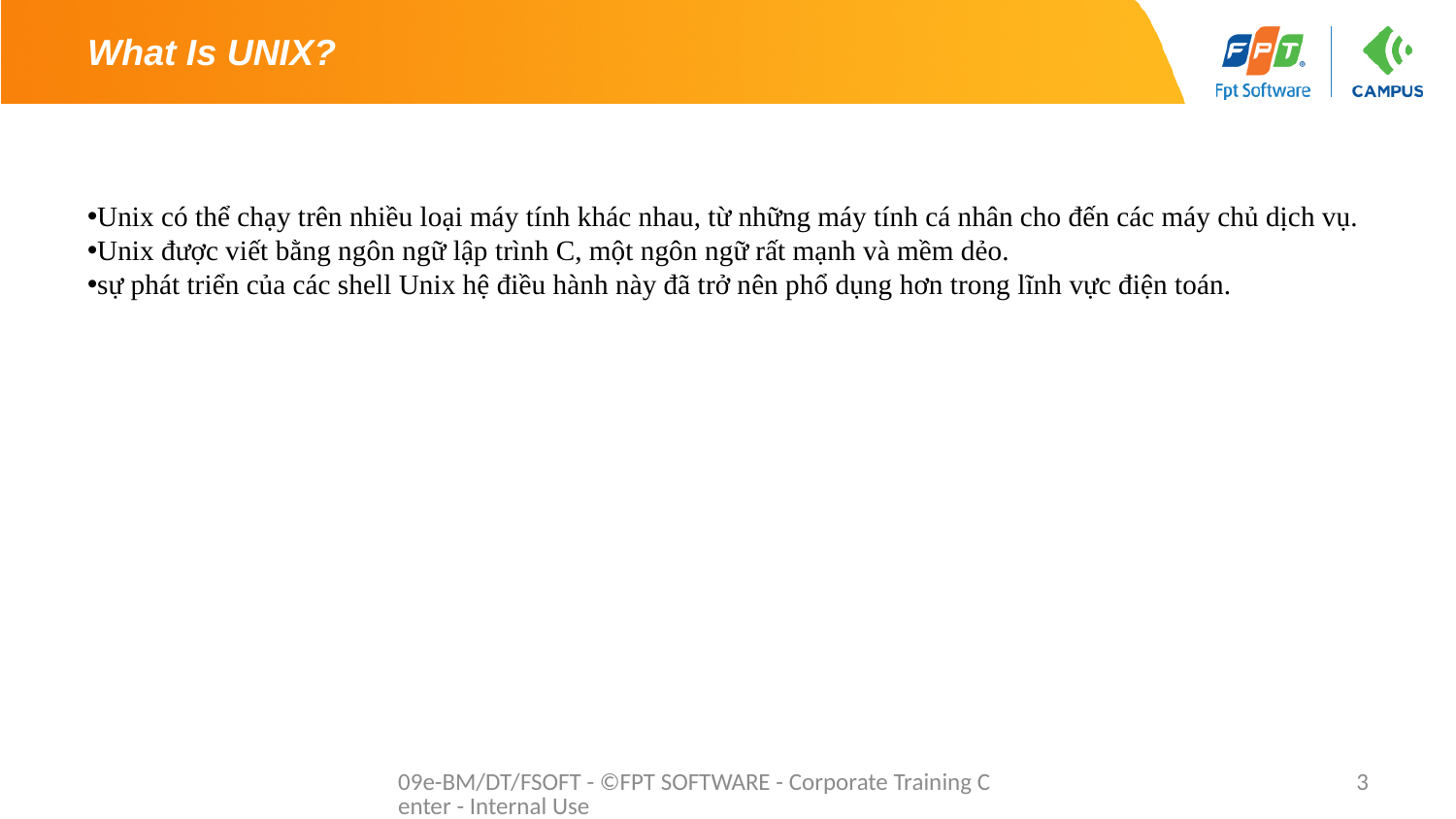

# What Is UNIX?
Unix có thể chạy trên nhiều loại máy tính khác nhau, từ những máy tính cá nhân cho đến các máy chủ dịch vụ.
Unix được viết bằng ngôn ngữ lập trình C, một ngôn ngữ rất mạnh và mềm dẻo.
sự phát triển của các shell Unix hệ điều hành này đã trở nên phổ dụng hơn trong lĩnh vực điện toán.
09e-BM/DT/FSOFT - ©FPT SOFTWARE - Corporate Training Center - Internal Use
3